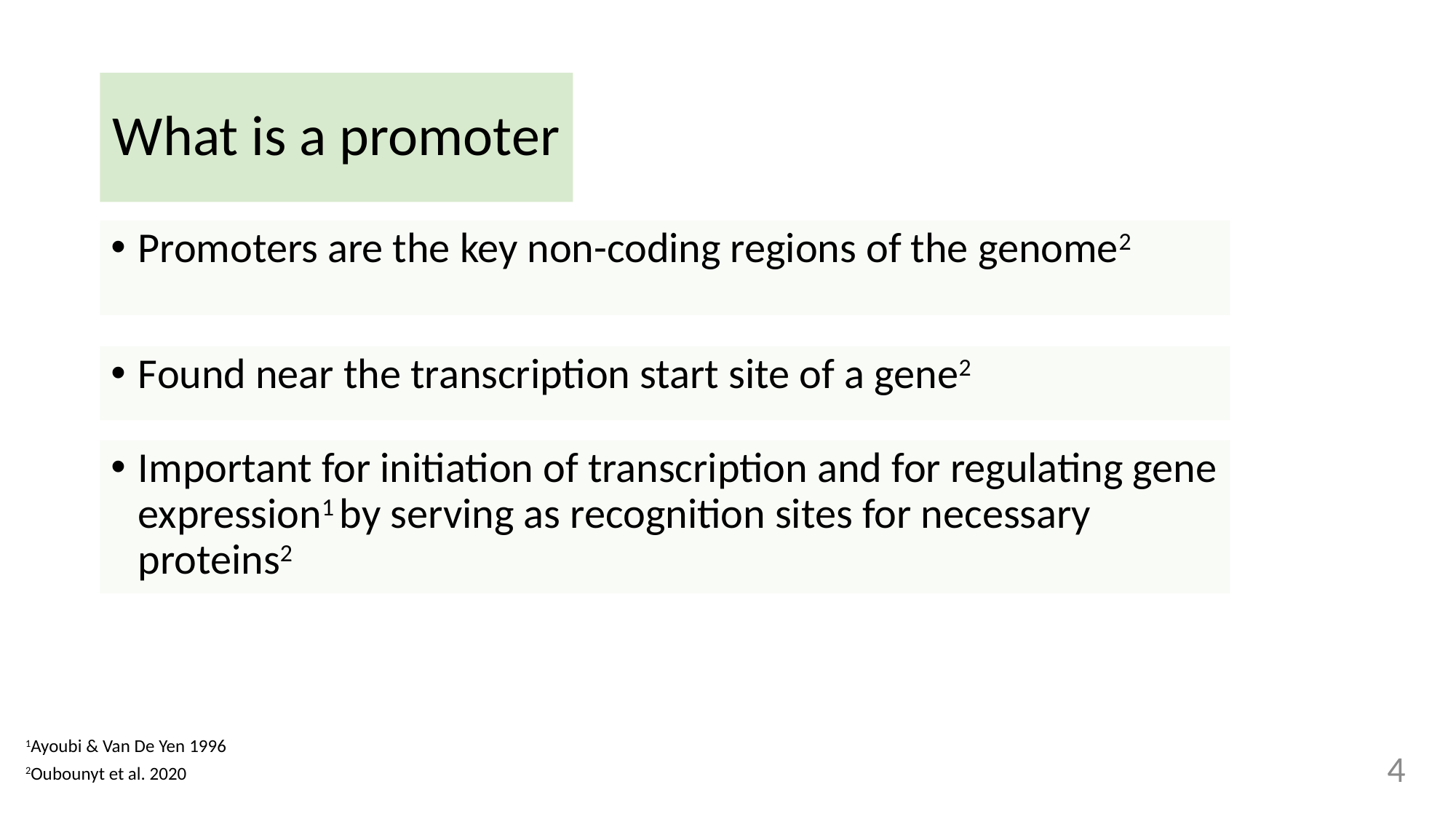

# What is a promoter
Promoters are the key non-coding regions of the genome2
Found near the transcription start site of a gene2
Important for initiation of transcription and for regulating gene expression1 by serving as recognition sites for necessary proteins2
1Ayoubi & Van De Yen 1996
4
2Oubounyt et al. 2020